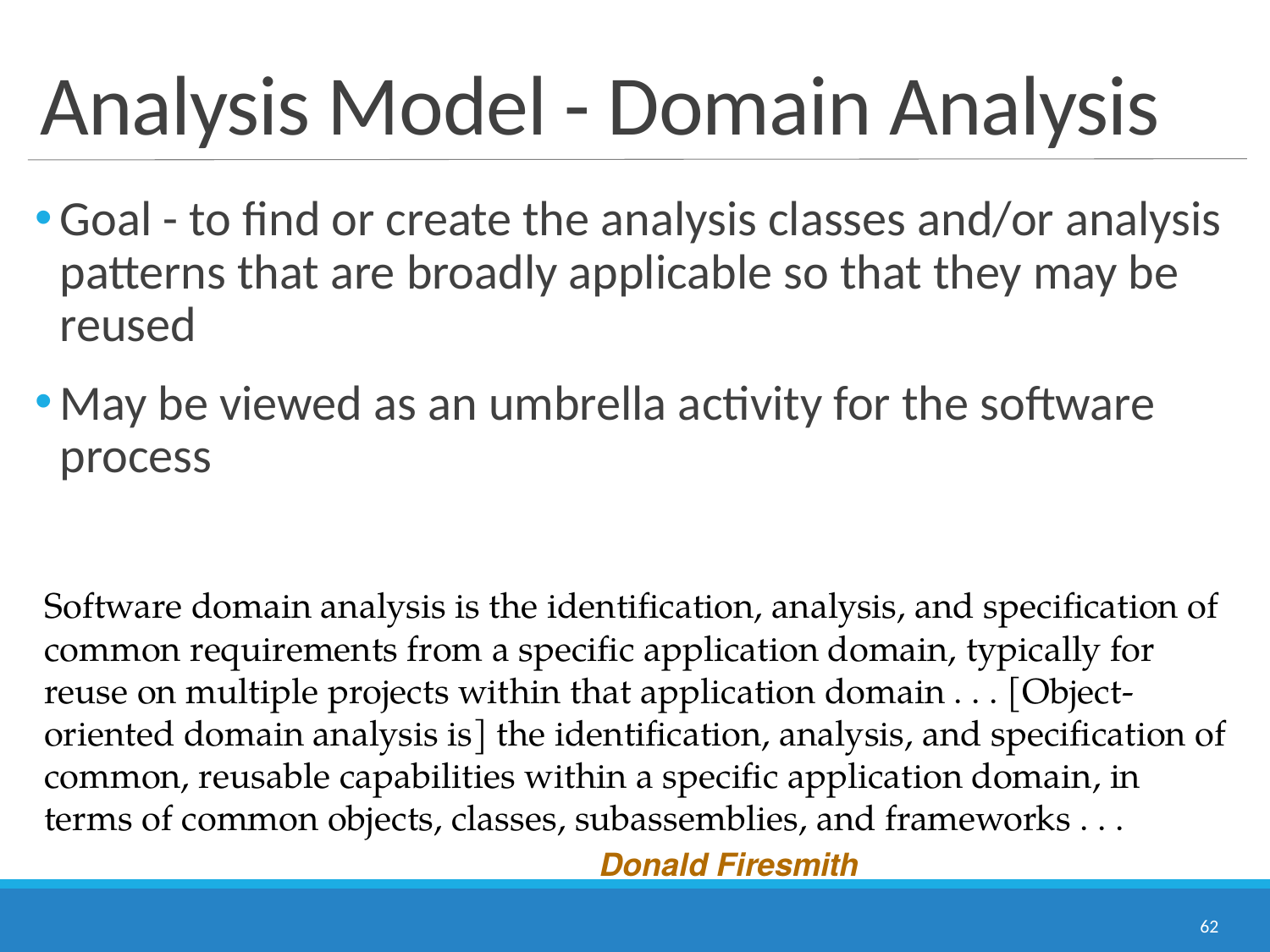

# Analysis Model - Domain Analysis
Goal - to find or create the analysis classes and/or analysis patterns that are broadly applicable so that they may be reused
May be viewed as an umbrella activity for the software process
Software domain analysis is the identification, analysis, and specification of common requirements from a specific application domain, typically for reuse on multiple projects within that application domain . . . [Object-oriented domain analysis is] the identification, analysis, and specification of common, reusable capabilities within a specific application domain, in terms of common objects, classes, subassemblies, and frameworks . . .
Donald Firesmith